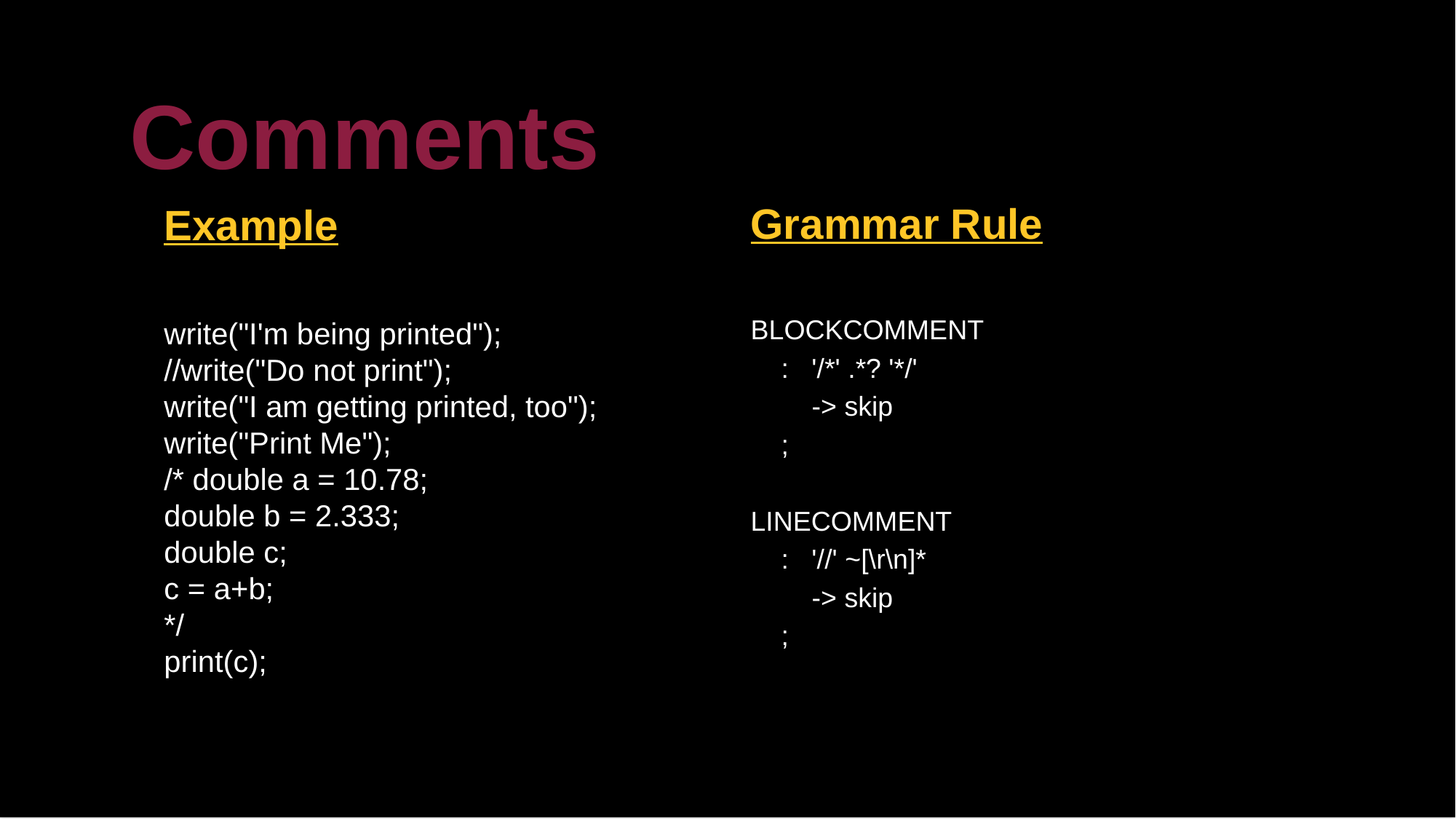

Comments
Grammar Rule

BLOCKCOMMENT
    :   '/*' .*? '*/'
        -> skip
    ;

LINECOMMENT
    :   '//' ~[\r\n]*
        -> skip
    ;
Example

write("I'm being printed");
//write("Do not print");
write("I am getting printed, too");
write("Print Me");
/* double a = 10.78;
double b = 2.333;
double c;
c = a+b;
*/
print(c);